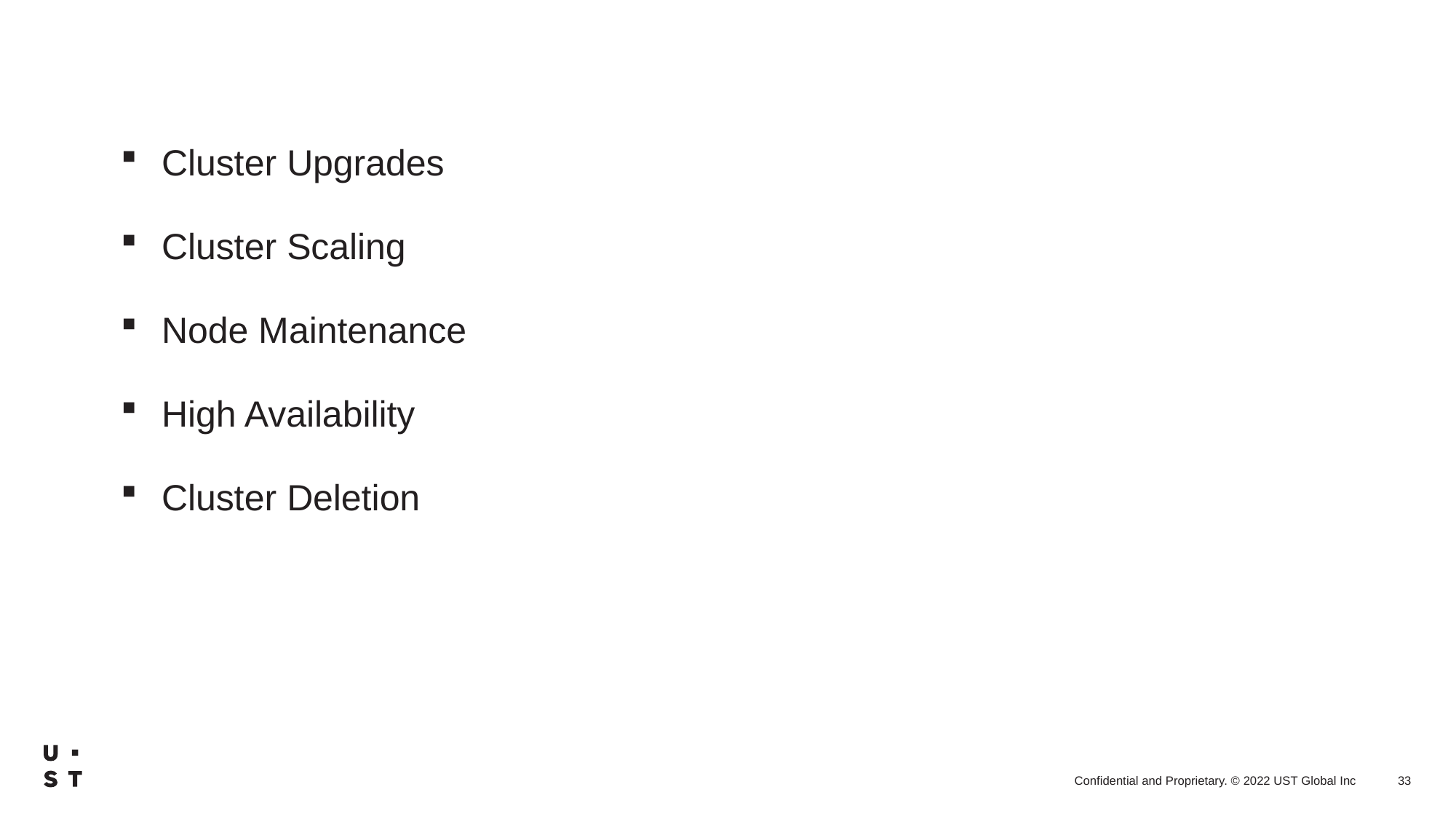

Cluster Upgrades​
Cluster Scaling​
Node Maintenance​
High Availability​
Cluster Deletion​